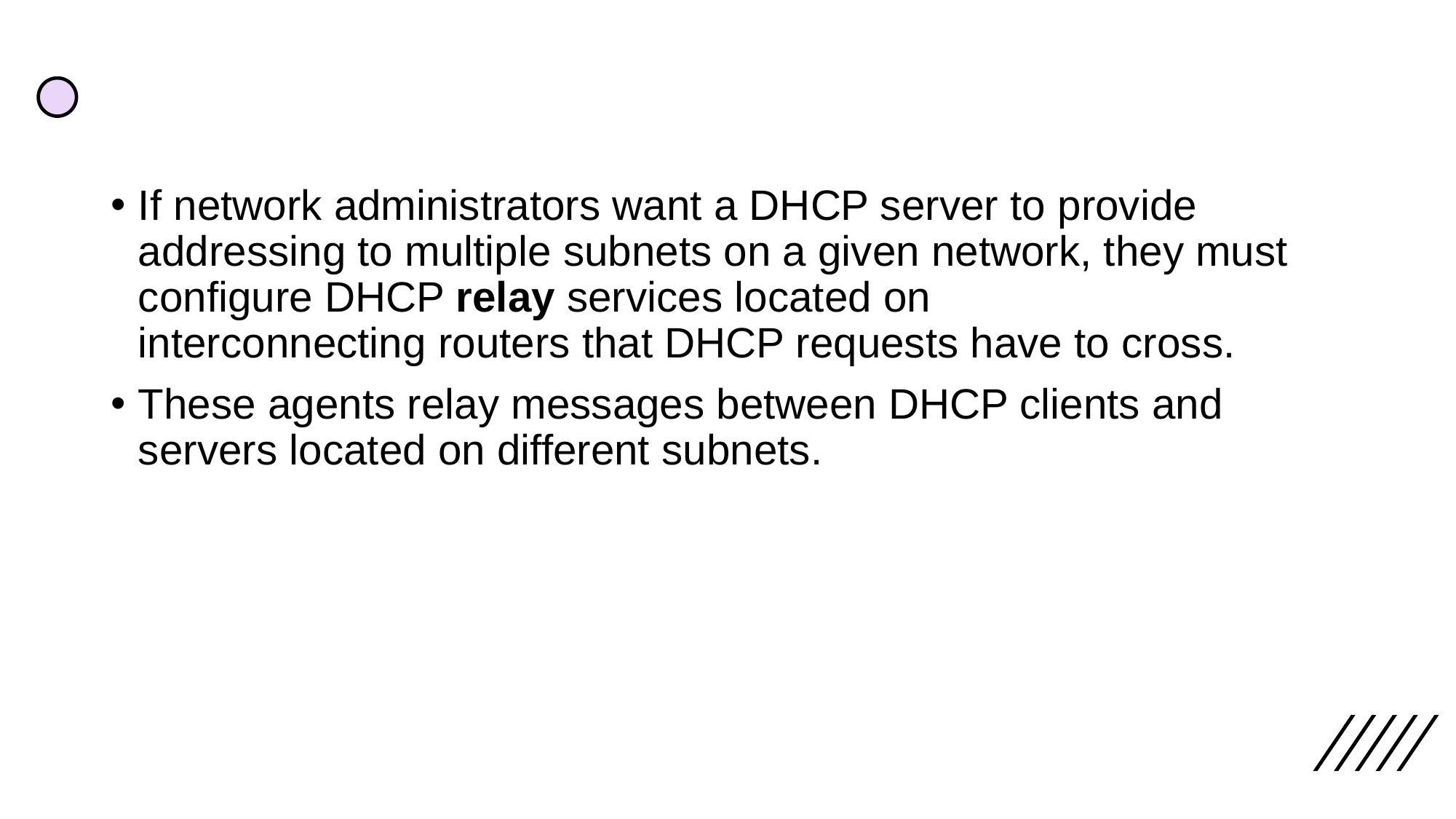

If network administrators want a DHCP server to provide addressing to multiple subnets on a given network, they must configure DHCP relay services located on interconnecting routers that DHCP requests have to cross.
These agents relay messages between DHCP clients and servers located on different subnets.